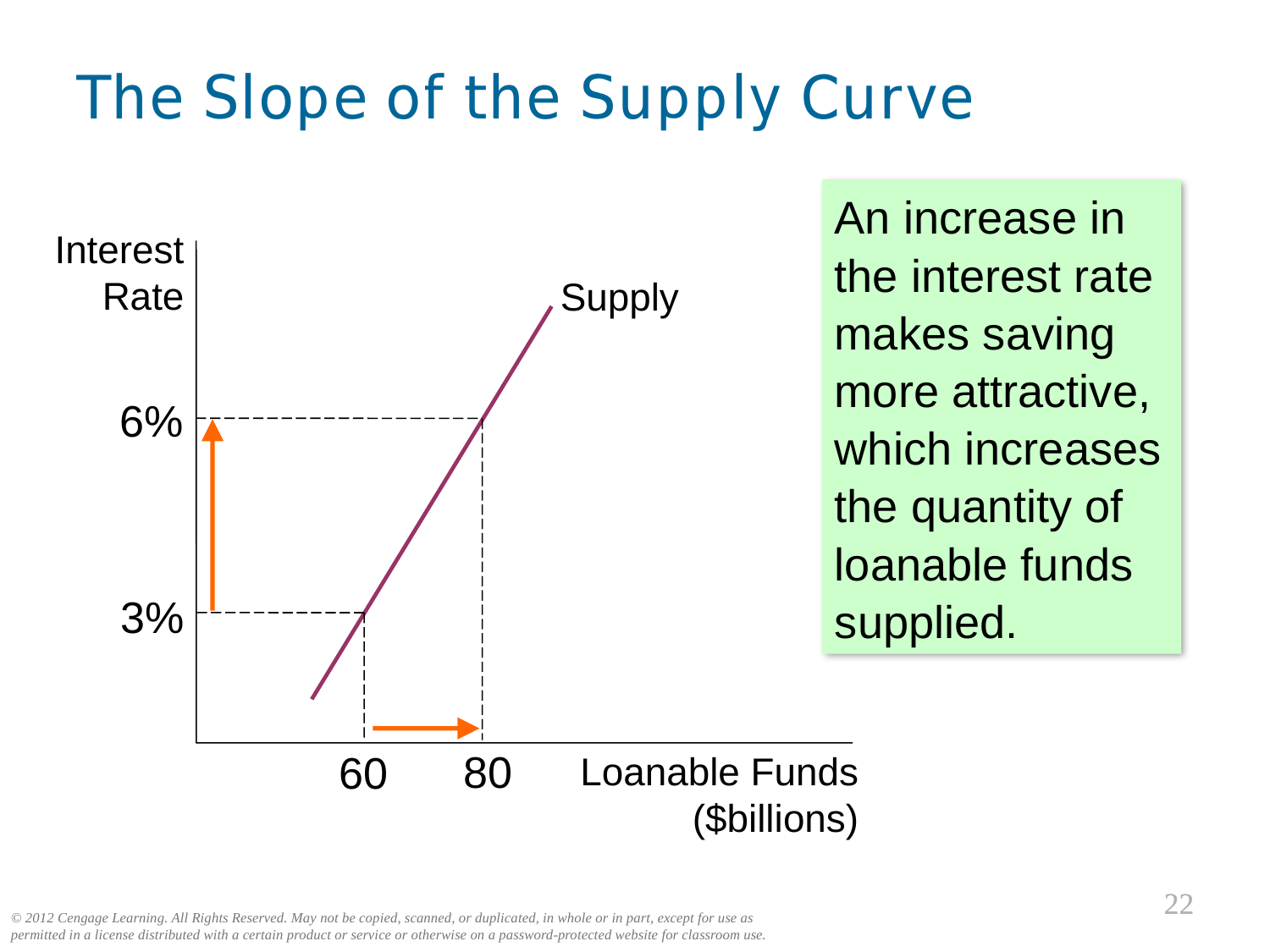

The Slope of the Supply Curve
An increase in the interest rate makes saving more attractive, which increases the quantity of loanable funds supplied.
Interest
Rate

Loanable Funds ($billions)
Supply

6%

80

3%

60